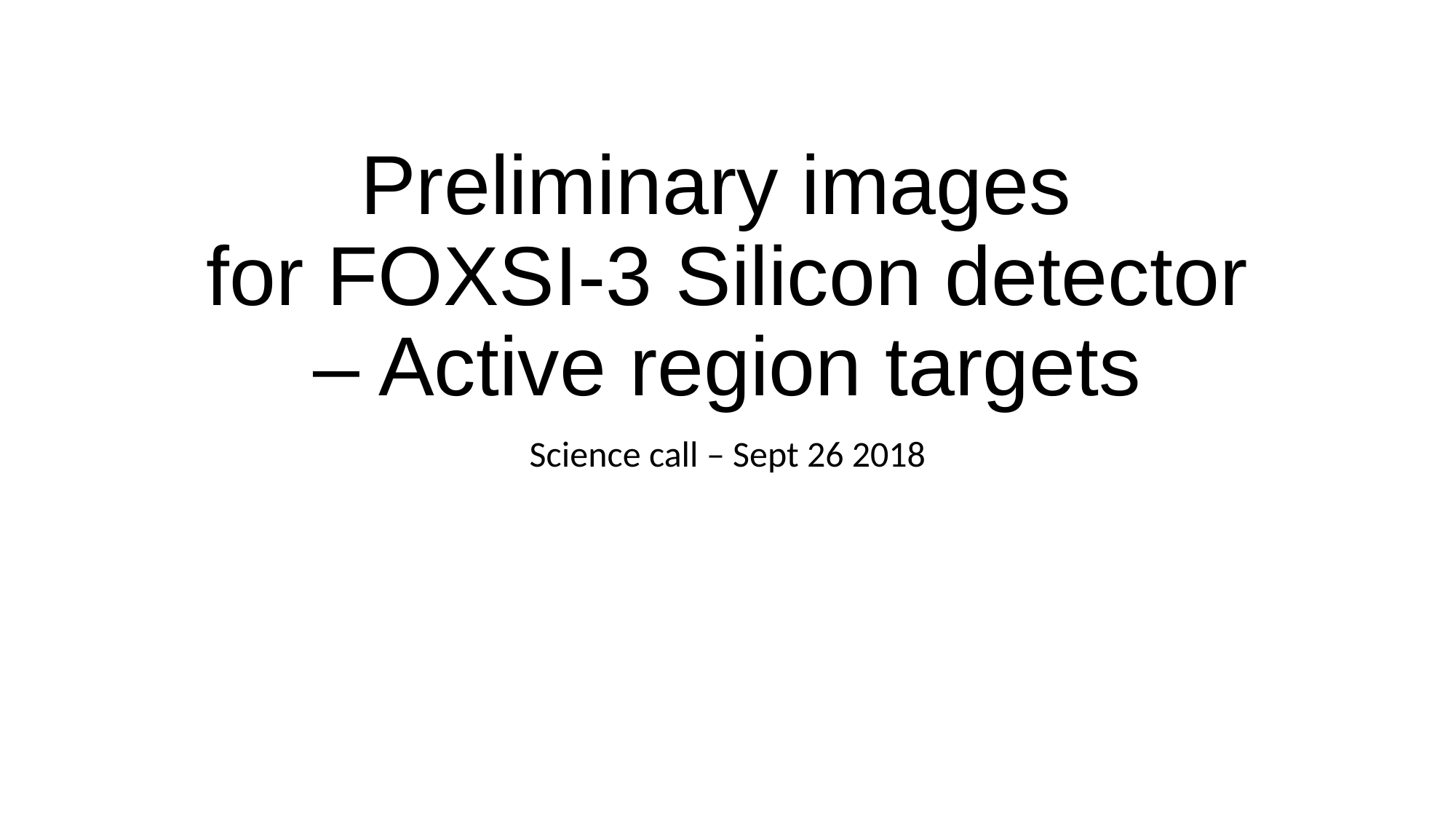

# Preliminary images for FOXSI-3 Silicon detector – Active region targets
Science call – Sept 26 2018